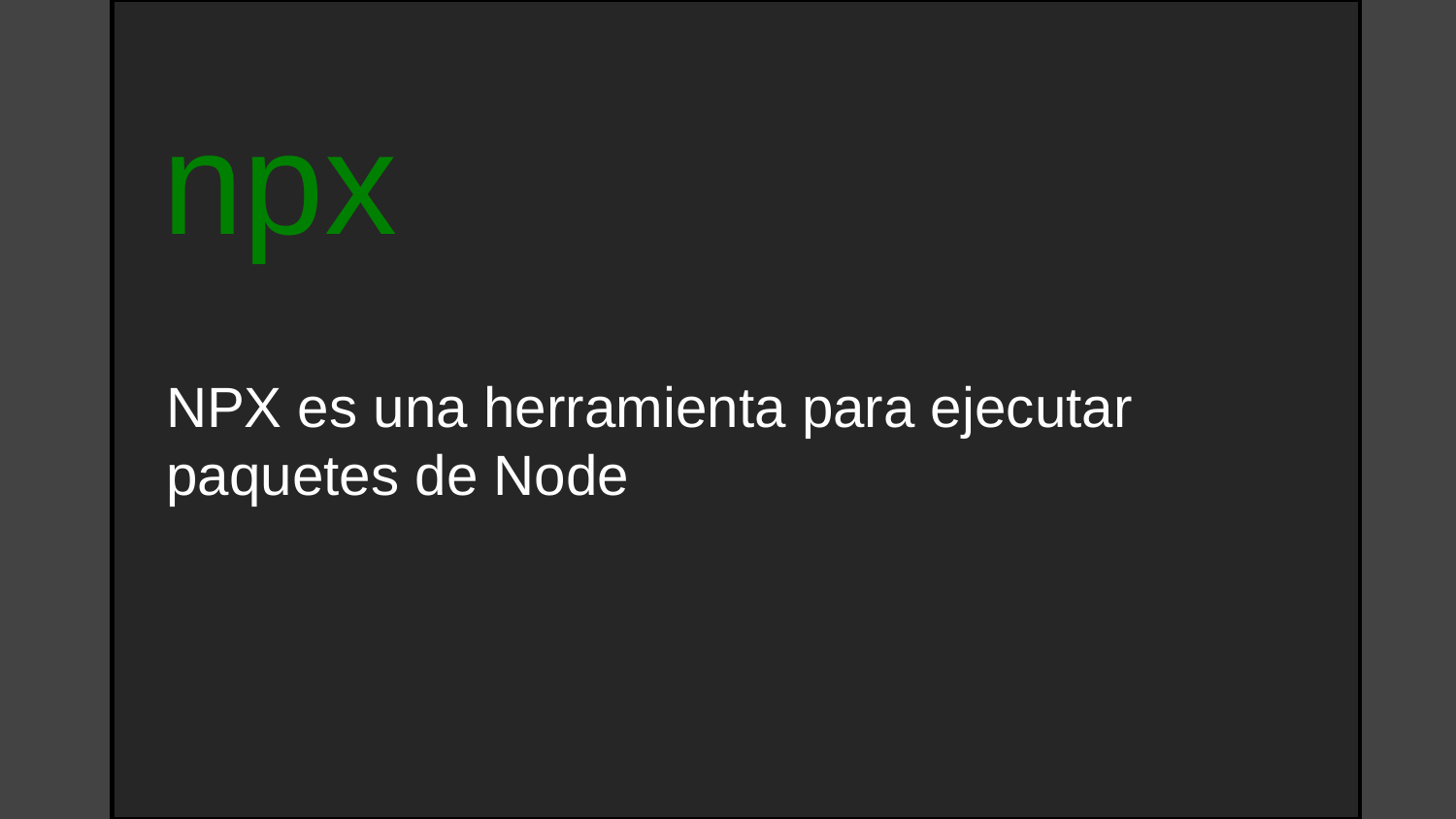

npx
NPX es una herramienta para ejecutar paquetes de Node